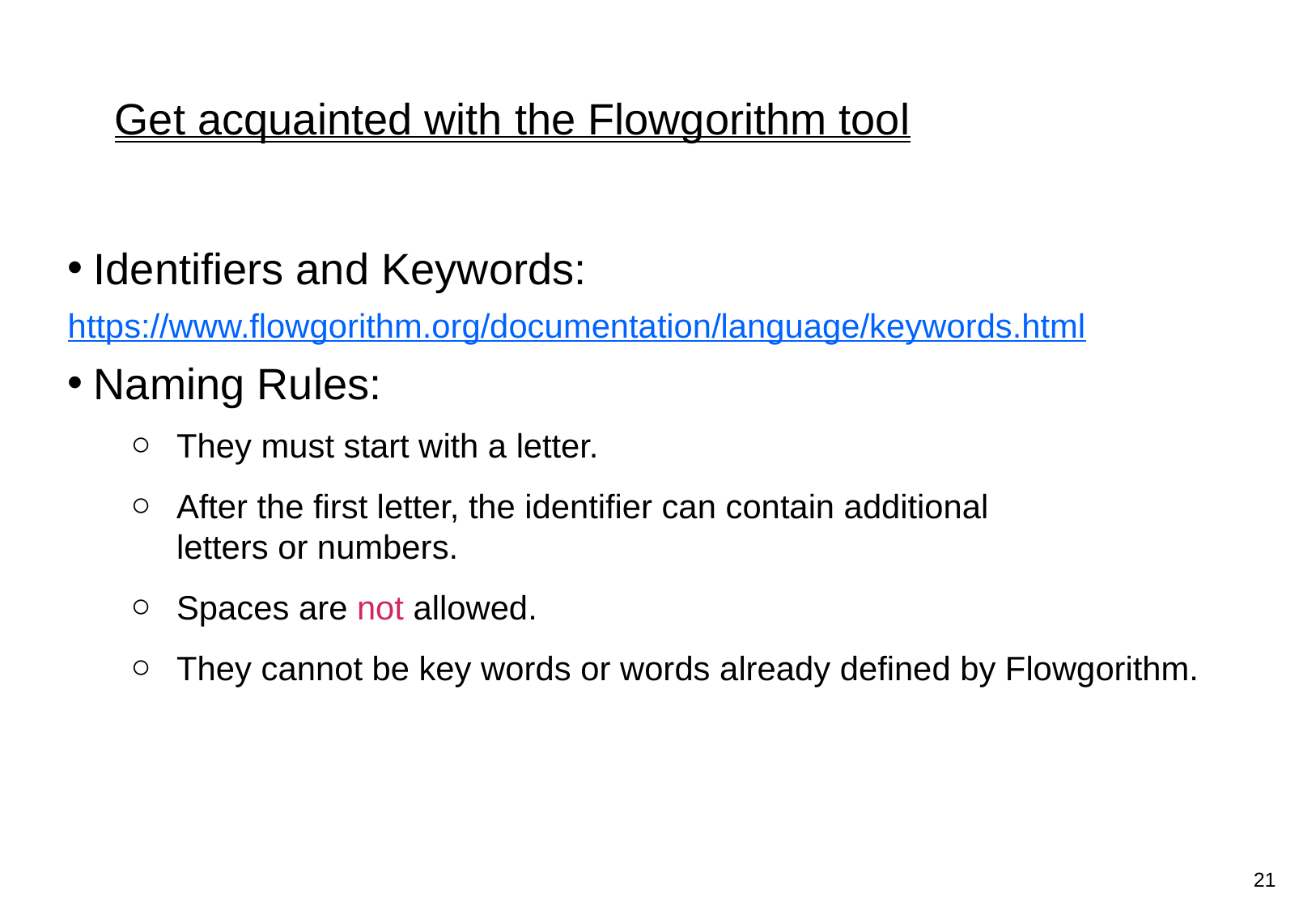

# Get acquainted with the Flowgorithm tool
Identifiers and Keywords:
https://www.flowgorithm.org/documentation/language/keywords.html
Naming Rules:
They must start with a letter.
After the first letter, the identifier can contain additional letters or numbers.
Spaces are not allowed.
They cannot be key words or words already defined by Flowgorithm.
21